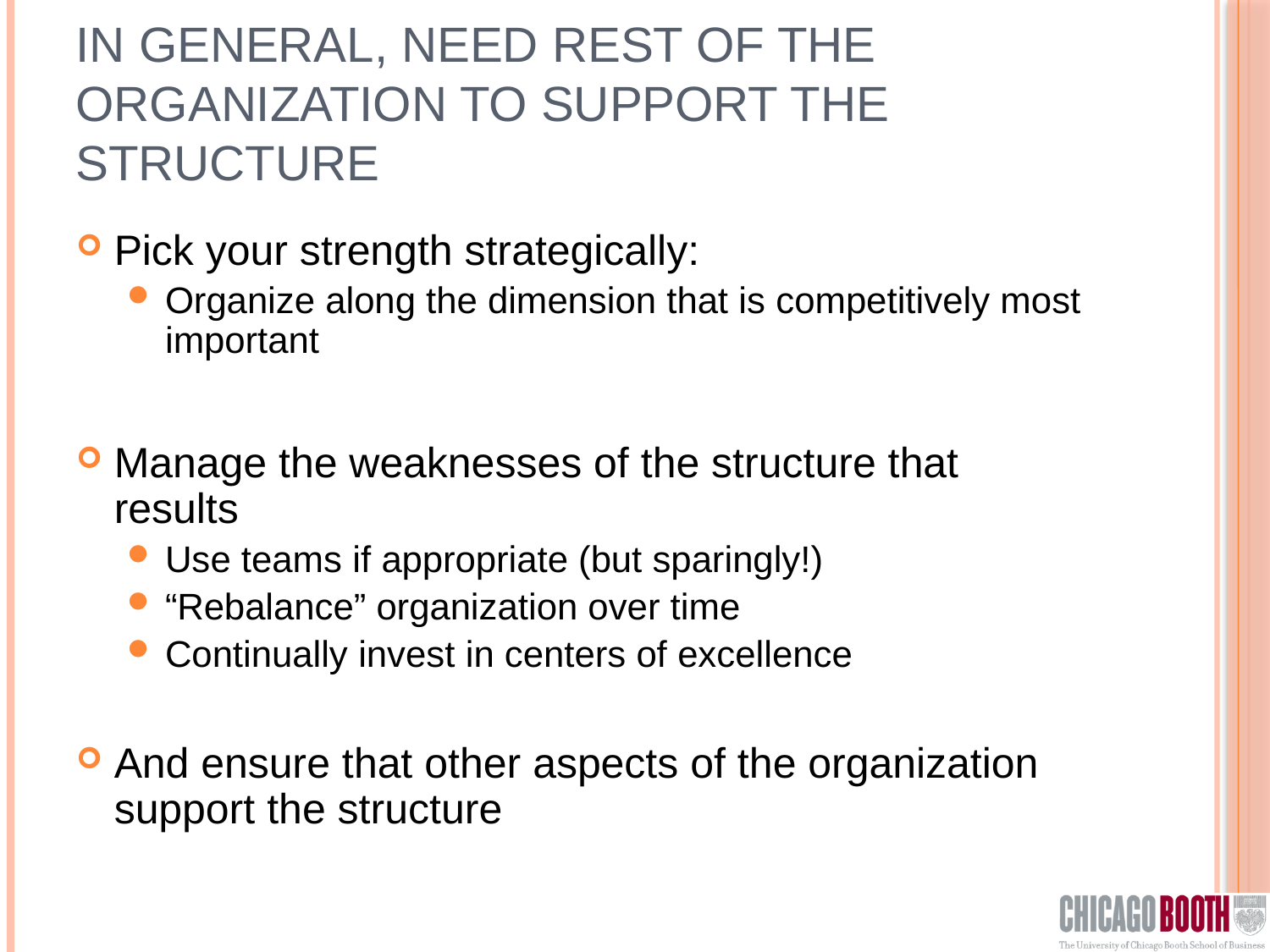

# In general, need rest of the organization to support the structure
Pick your strength strategically:
Organize along the dimension that is competitively most important

Manage the weaknesses of the structure that results
Use teams if appropriate (but sparingly!)
“Rebalance” organization over time
Continually invest in centers of excellence

And ensure that other aspects of the organization support the structure